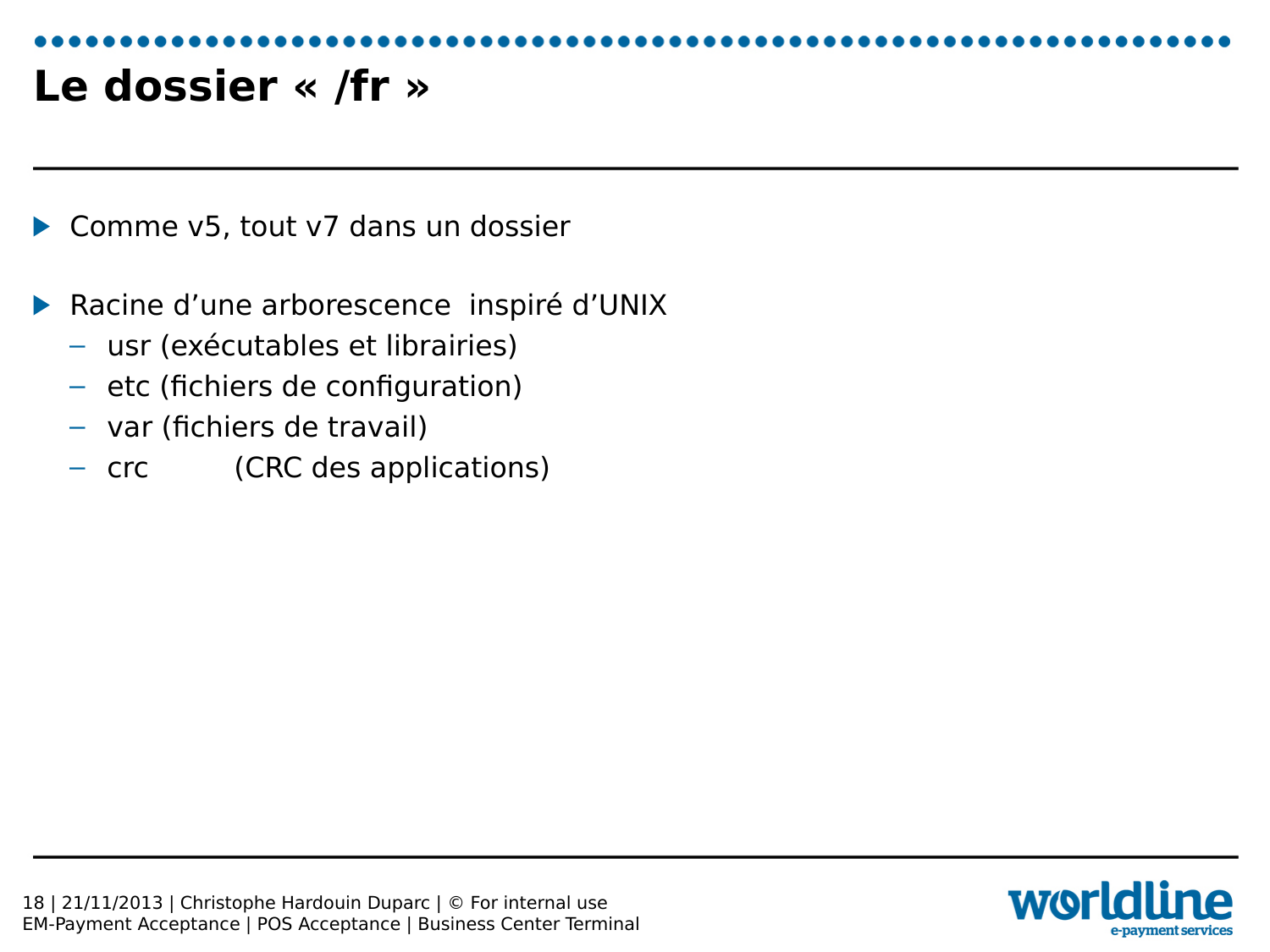

# Le dossier « /fr »
Comme v5, tout v7 dans un dossier

Racine d’une arborescence  inspiré d’UNIX
usr (exécutables et librairies)
etc (fichiers de configuration)
var (fichiers de travail)
crc	(CRC des applications)